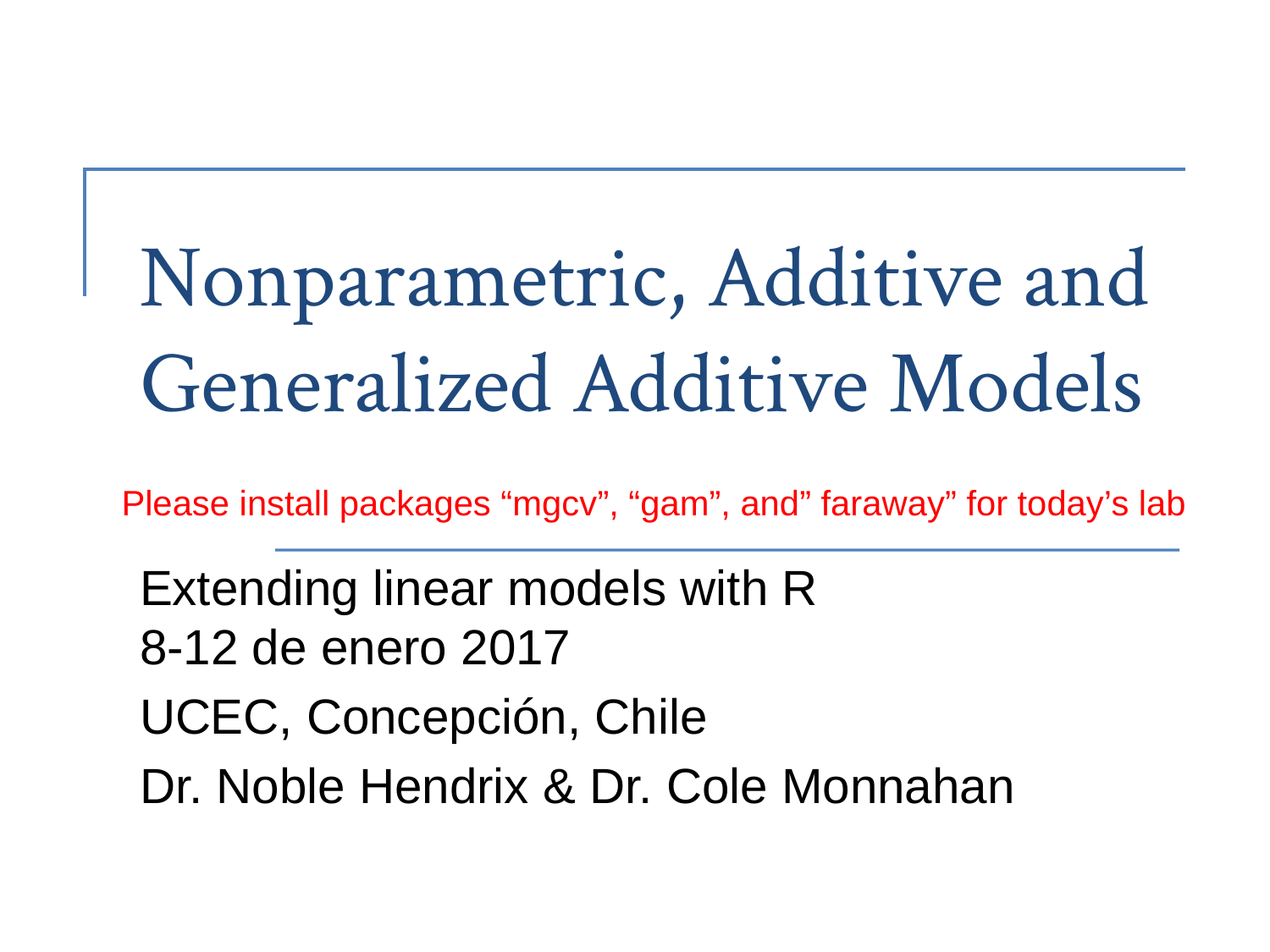

# Nonparametric, Additive and Generalized Additive Models
Please install packages “mgcv”, “gam”, and” faraway” for today’s lab
Extending linear models with R
8-12 de enero 2017
UCEC, Concepción, Chile
Dr. Noble Hendrix & Dr. Cole Monnahan